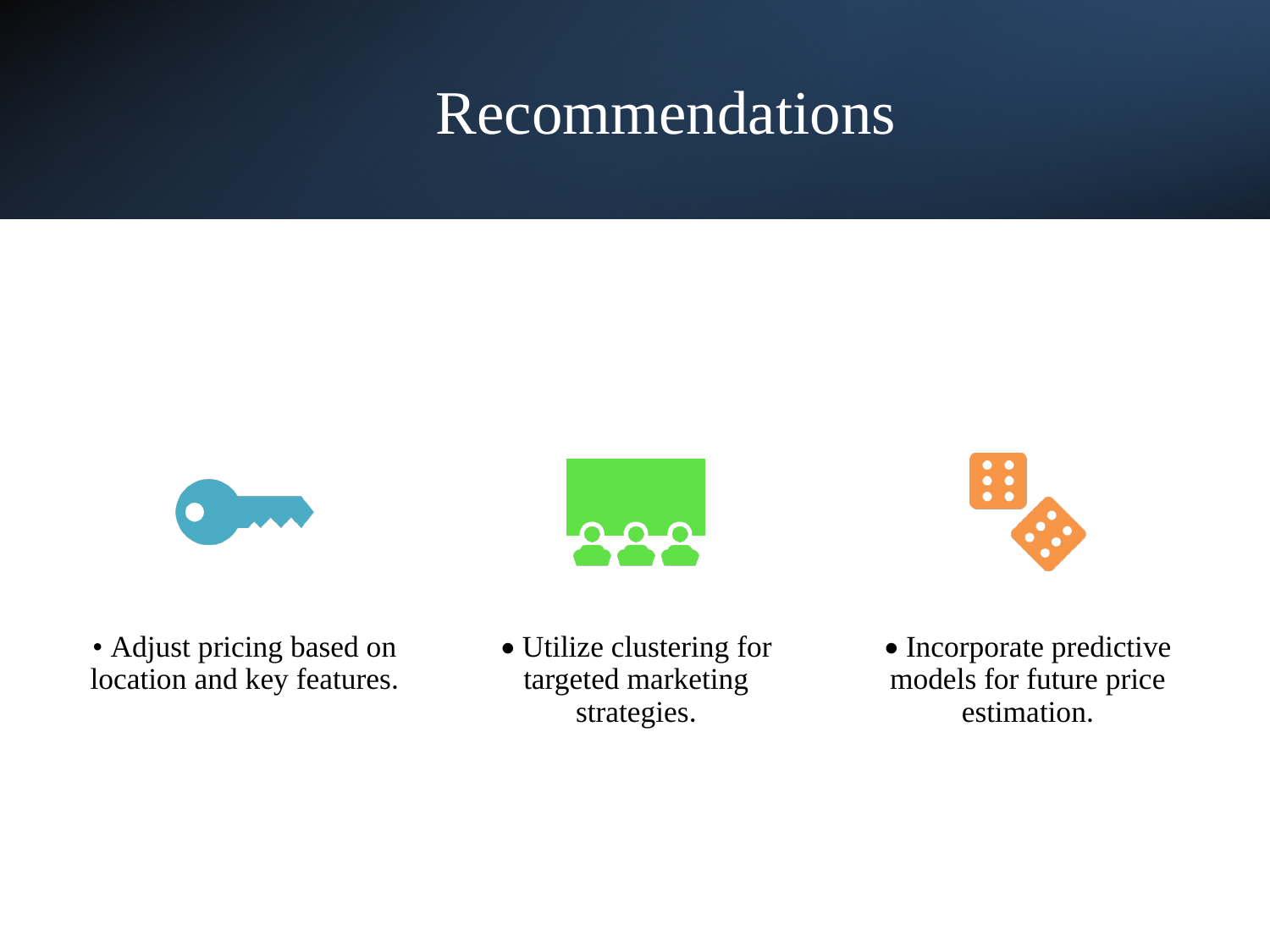

# Recommendations
• Adjust pricing based on location and key features.
• Utilize clustering for targeted marketing strategies.
• Incorporate predictive models for future price estimation.